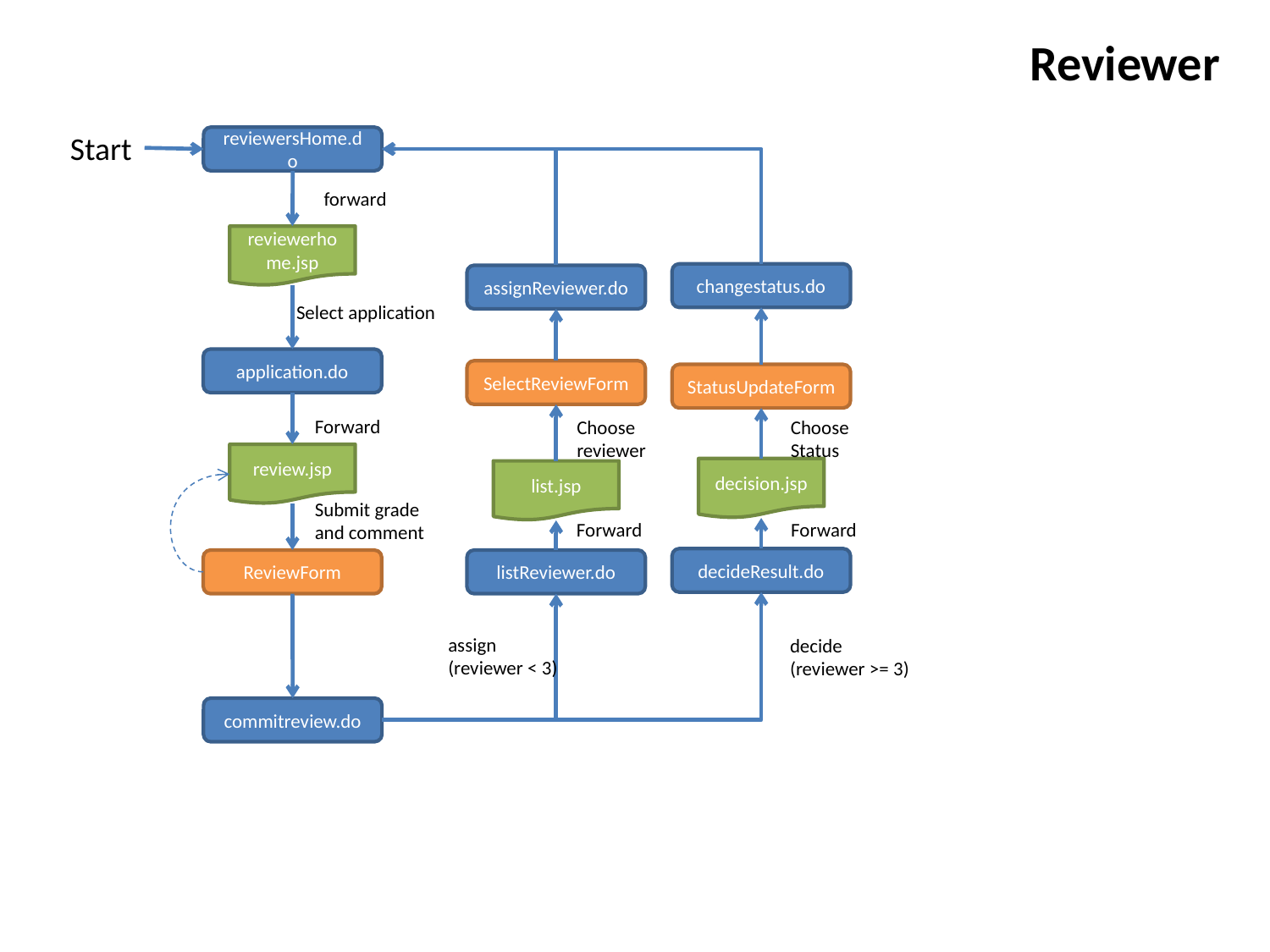

Reviewer
Start
reviewersHome.do
forward
reviewerhome.jsp
changestatus.do
assignReviewer.do
Select application
application.do
SelectReviewForm
StatusUpdateForm
Forward
Choose
reviewer
Choose
Status
review.jsp
decision.jsp
list.jsp
Submit grade
and comment
Forward
Forward
decideResult.do
ReviewForm
listReviewer.do
assign
(reviewer < 3)
decide
(reviewer >= 3)
commitreview.do